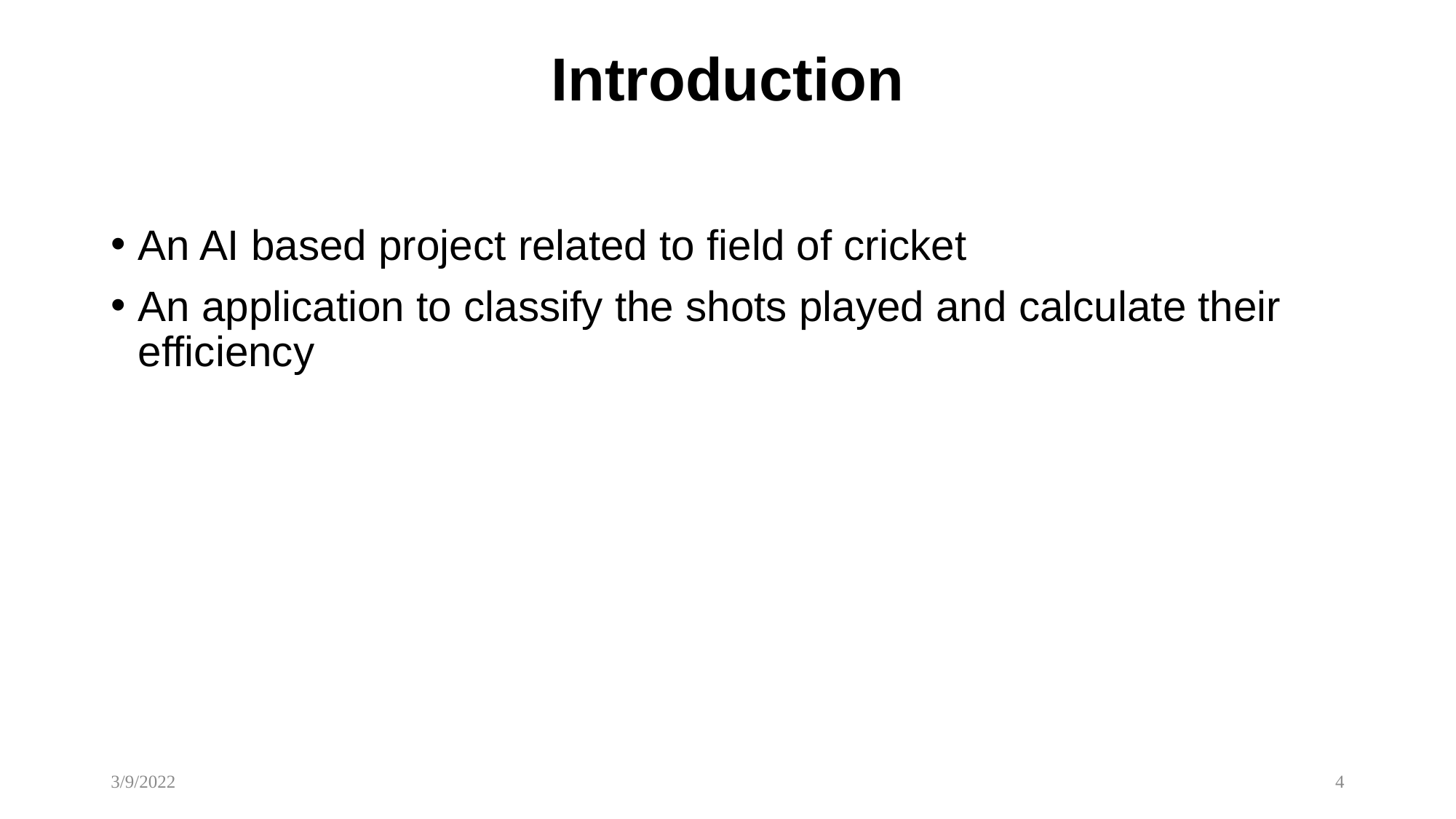

# Introduction
An AI based project related to field of cricket
An application to classify the shots played and calculate their efficiency

3/9/2022
4